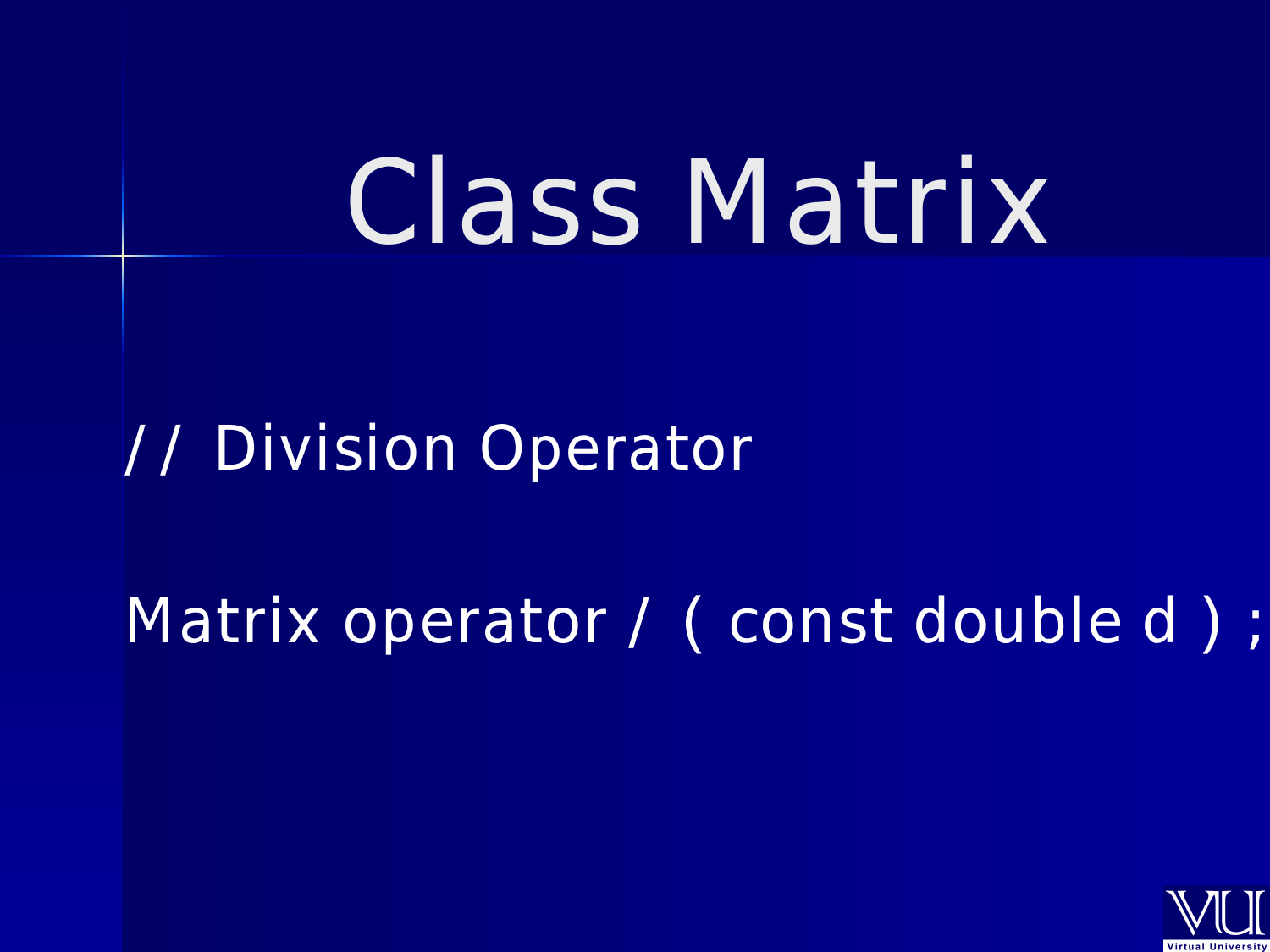

# Class Matrix
// Division Operator

Matrix operator / ( const double d ) ;